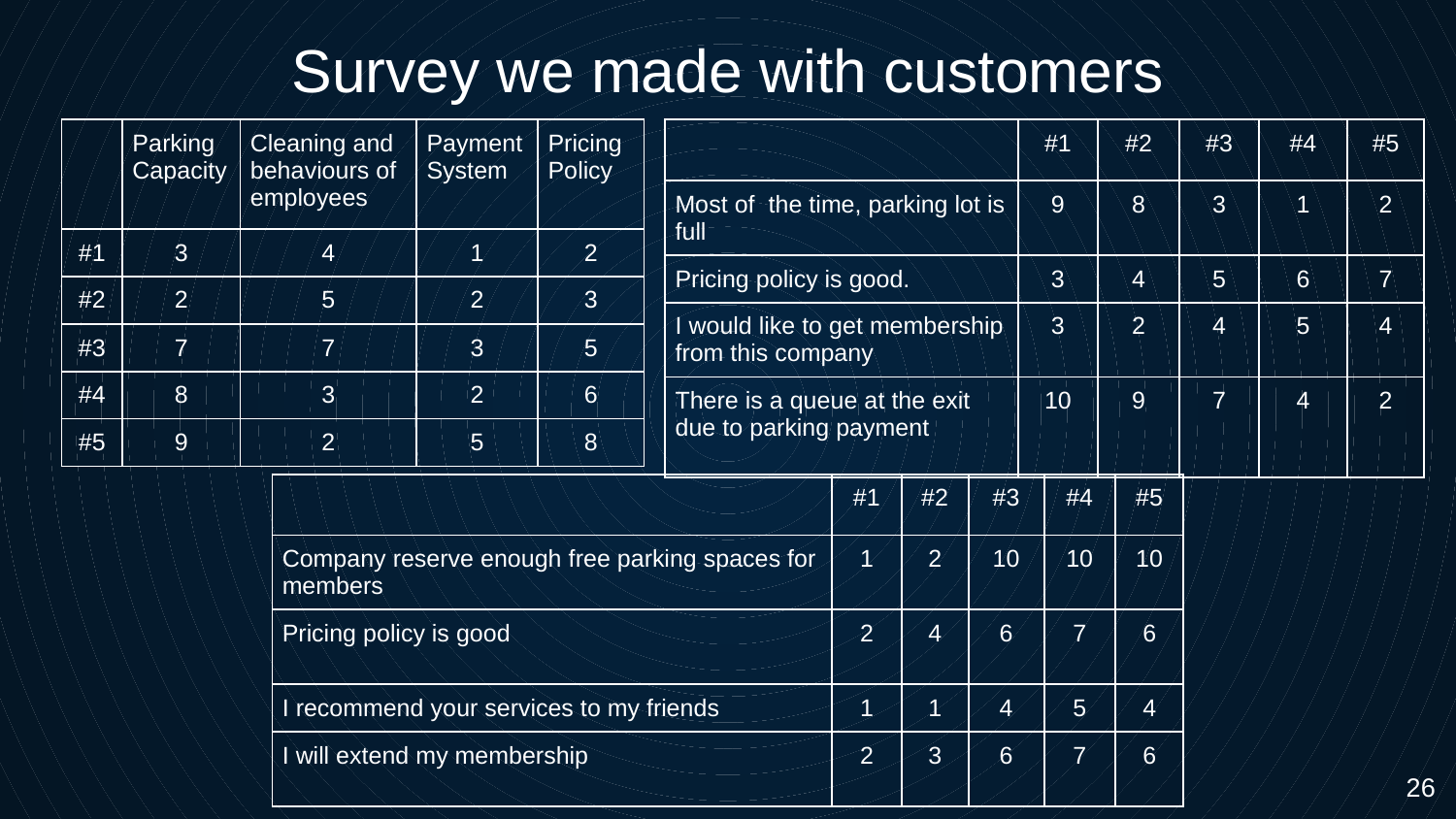

# Survey we made with customers
|  | Parking Capacity | Cleaning and behaviours of employees | PaymentSystem | Pricing Policy |
| --- | --- | --- | --- | --- |
| #1 | 3 | 4 | 1 | 2 |
| #2 | 2 | 5 | 2 | 3 |
| #3 | 7 | 7 | 3 | 5 |
| #4 | 8 | 3 | 2 | 6 |
| #5 | 9 | 2 | 5 | 8 |
|  | #1 | #2 | #3 | #4 | #5 |
| --- | --- | --- | --- | --- | --- |
| Most of the time, parking lot is full | 9 | 8 | 3 | 1 | 2 |
| Pricing policy is good. | 3 | 4 | 5 | 6 | 7 |
| I would like to get membership from this company | 3 | 2 | 4 | 5 | 4 |
| There is a queue at the exit due to parking payment | 10 | 9 | 7 | 4 | 2 |
|  | #1 | #2 | #3 | #4 | #5 |
| --- | --- | --- | --- | --- | --- |
| Company reserve enough free parking spaces for members | 1 | 2 | 10 | 10 | 10 |
| Pricing policy is good | 2 | 4 | 6 | 7 | 6 |
| I recommend your services to my friends | 1 | 1 | 4 | 5 | 4 |
| I will extend my membership | 2 | 3 | 6 | 7 | 6 |
26